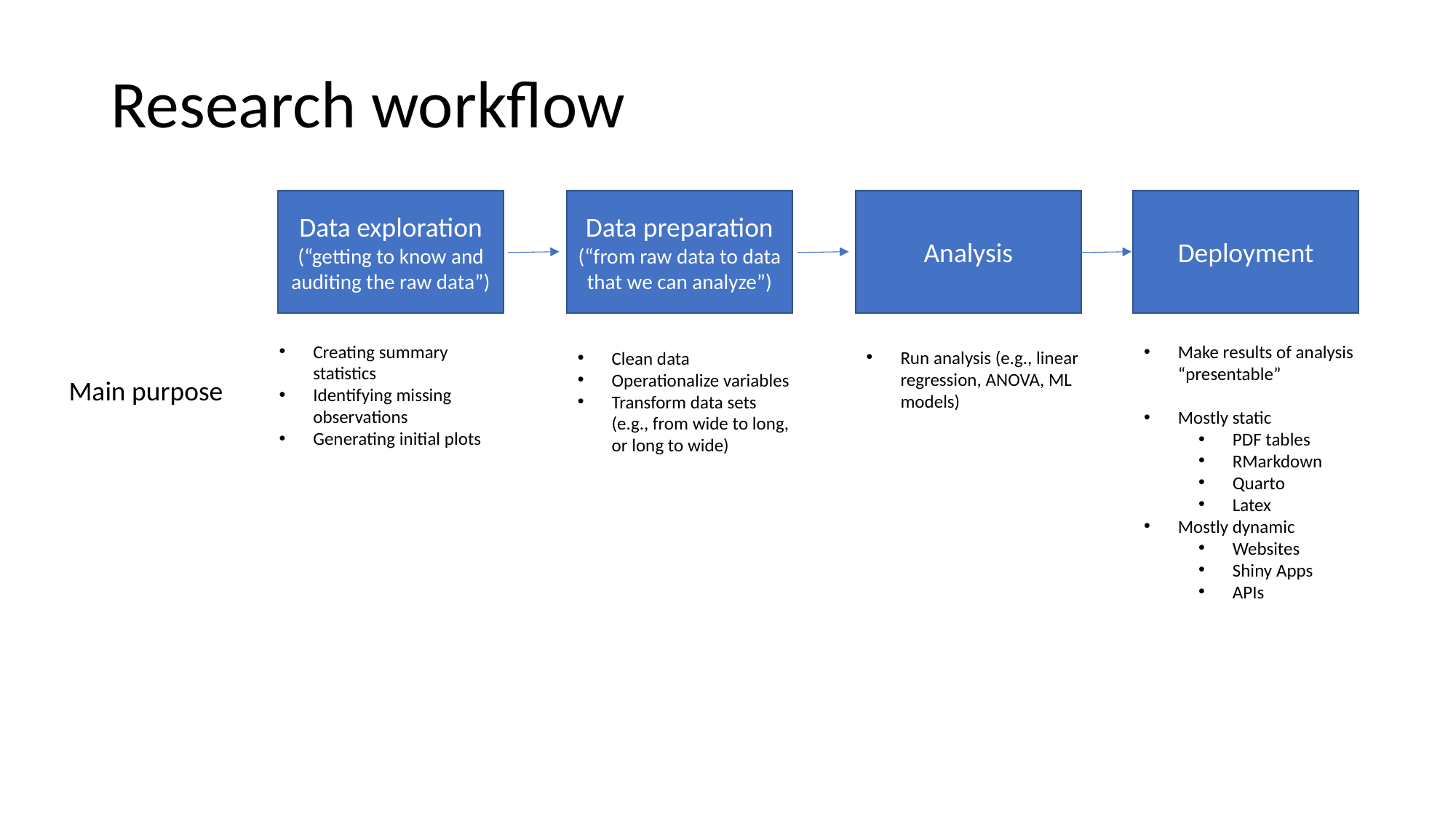

# Research workflow
Data preparation
(“from raw data to data that we can analyze”)
Data exploration
(“getting to know and auditing the raw data”)
Analysis
Deployment
Creating summary statistics
Identifying missing observations
Generating initial plots
Make results of analysis “presentable”

Mostly static
PDF tables
RMarkdown
Quarto
Latex
Mostly dynamic
Websites
Shiny Apps
APIs
Run analysis (e.g., linear regression, ANOVA, ML models)
Clean data
Operationalize variables
Transform data sets (e.g., from wide to long, or long to wide)

Main purpose